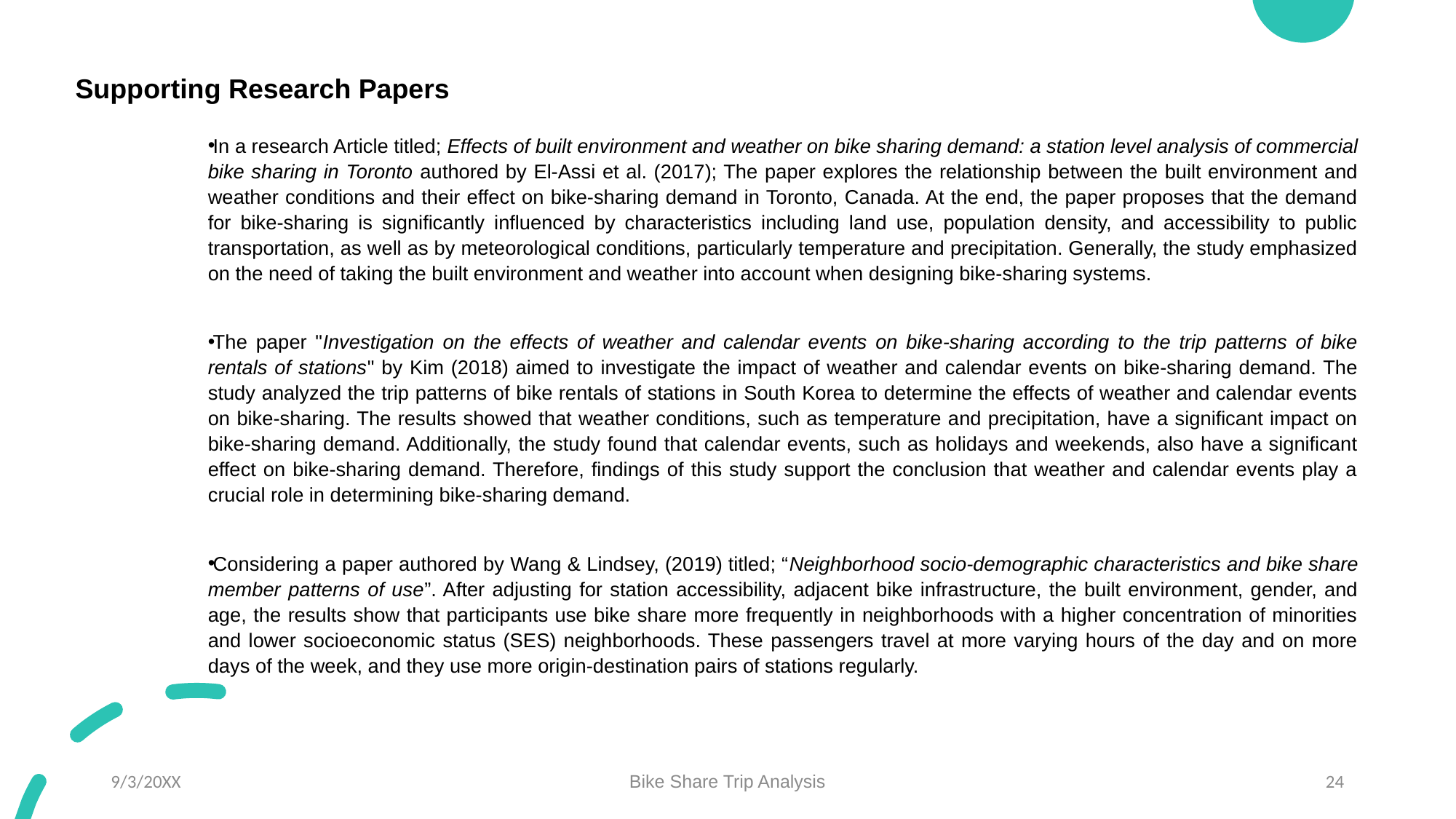

# Supporting Research Papers
In a research Article titled; Effects of built environment and weather on bike sharing demand: a station level analysis of commercial bike sharing in Toronto authored by El-Assi et al. (2017); The paper explores the relationship between the built environment and weather conditions and their effect on bike-sharing demand in Toronto, Canada. At the end, the paper proposes that the demand for bike-sharing is significantly influenced by characteristics including land use, population density, and accessibility to public transportation, as well as by meteorological conditions, particularly temperature and precipitation. Generally, the study emphasized on the need of taking the built environment and weather into account when designing bike-sharing systems.

The paper "Investigation on the effects of weather and calendar events on bike-sharing according to the trip patterns of bike rentals of stations" by Kim (2018) aimed to investigate the impact of weather and calendar events on bike-sharing demand. The study analyzed the trip patterns of bike rentals of stations in South Korea to determine the effects of weather and calendar events on bike-sharing. The results showed that weather conditions, such as temperature and precipitation, have a significant impact on bike-sharing demand. Additionally, the study found that calendar events, such as holidays and weekends, also have a significant effect on bike-sharing demand. Therefore, findings of this study support the conclusion that weather and calendar events play a crucial role in determining bike-sharing demand.

Considering a paper authored by Wang & Lindsey, (2019) titled; “Neighborhood socio-demographic characteristics and bike share member patterns of use”. After adjusting for station accessibility, adjacent bike infrastructure, the built environment, gender, and age, the results show that participants use bike share more frequently in neighborhoods with a higher concentration of minorities and lower socioeconomic status (SES) neighborhoods. These passengers travel at more varying hours of the day and on more days of the week, and they use more origin-destination pairs of stations regularly.
9/3/20XX
Bike Share Trip Analysis
24